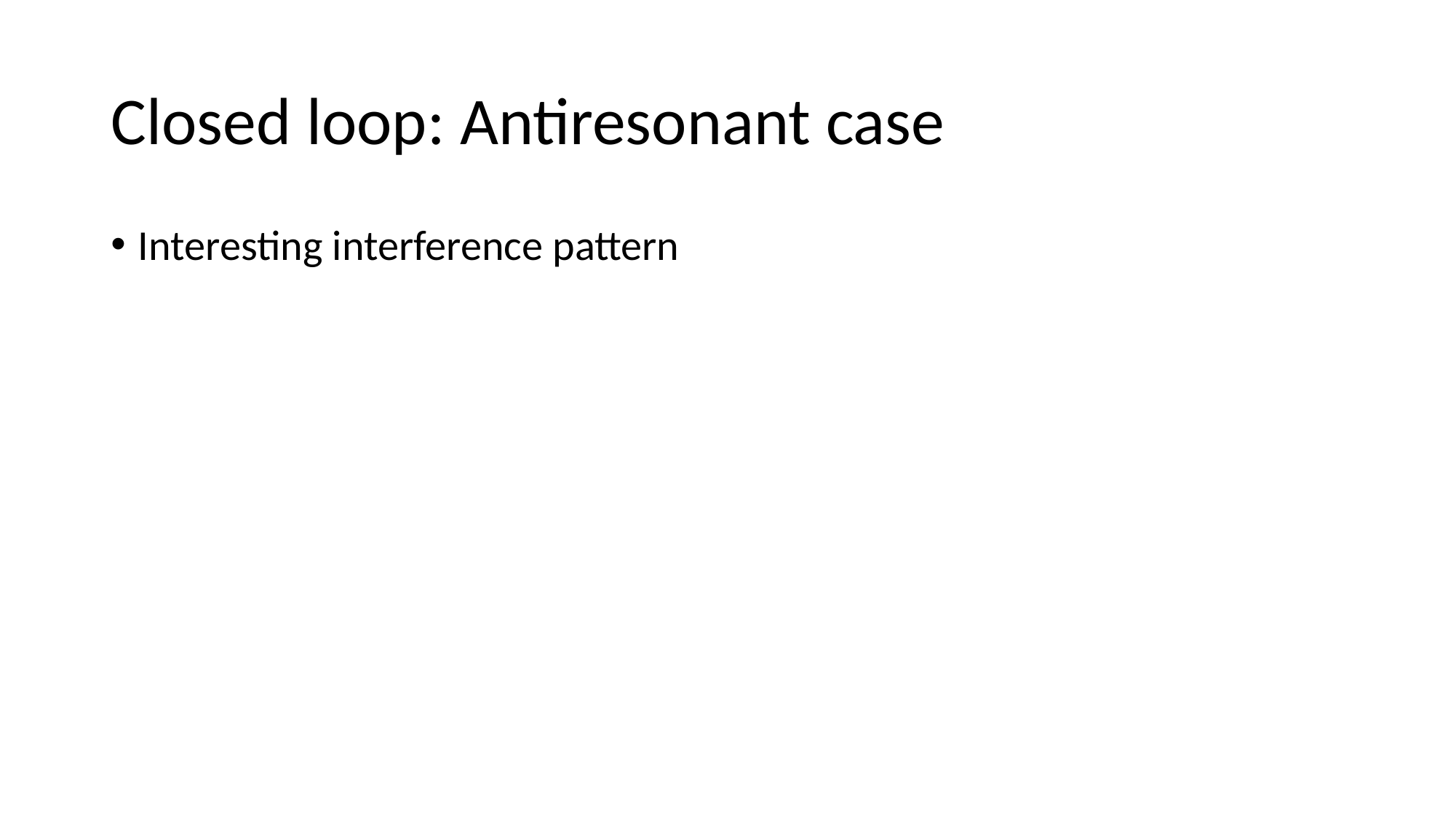

# Closed loop: Antiresonant case
Interesting interference pattern